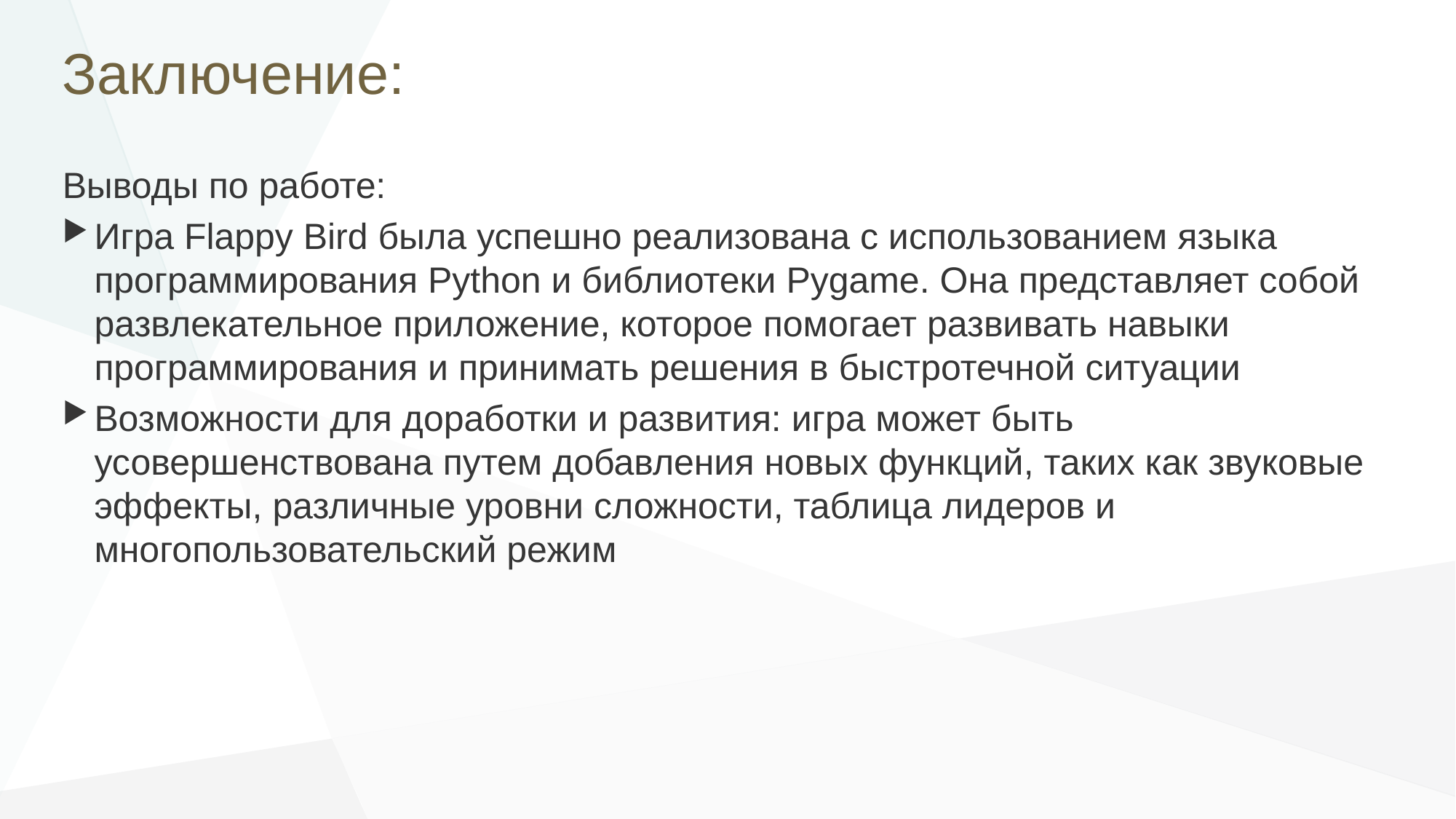

# Заключение:
Выводы по работе:
Игра Flappy Bird была успешно реализована с использованием языка программирования Python и библиотеки Pygame. Она представляет собой развлекательное приложение, которое помогает развивать навыки программирования и принимать решения в быстротечной ситуации
Возможности для доработки и развития: игра может быть усовершенствована путем добавления новых функций, таких как звуковые эффекты, различные уровни сложности, таблица лидеров и многопользовательский режим